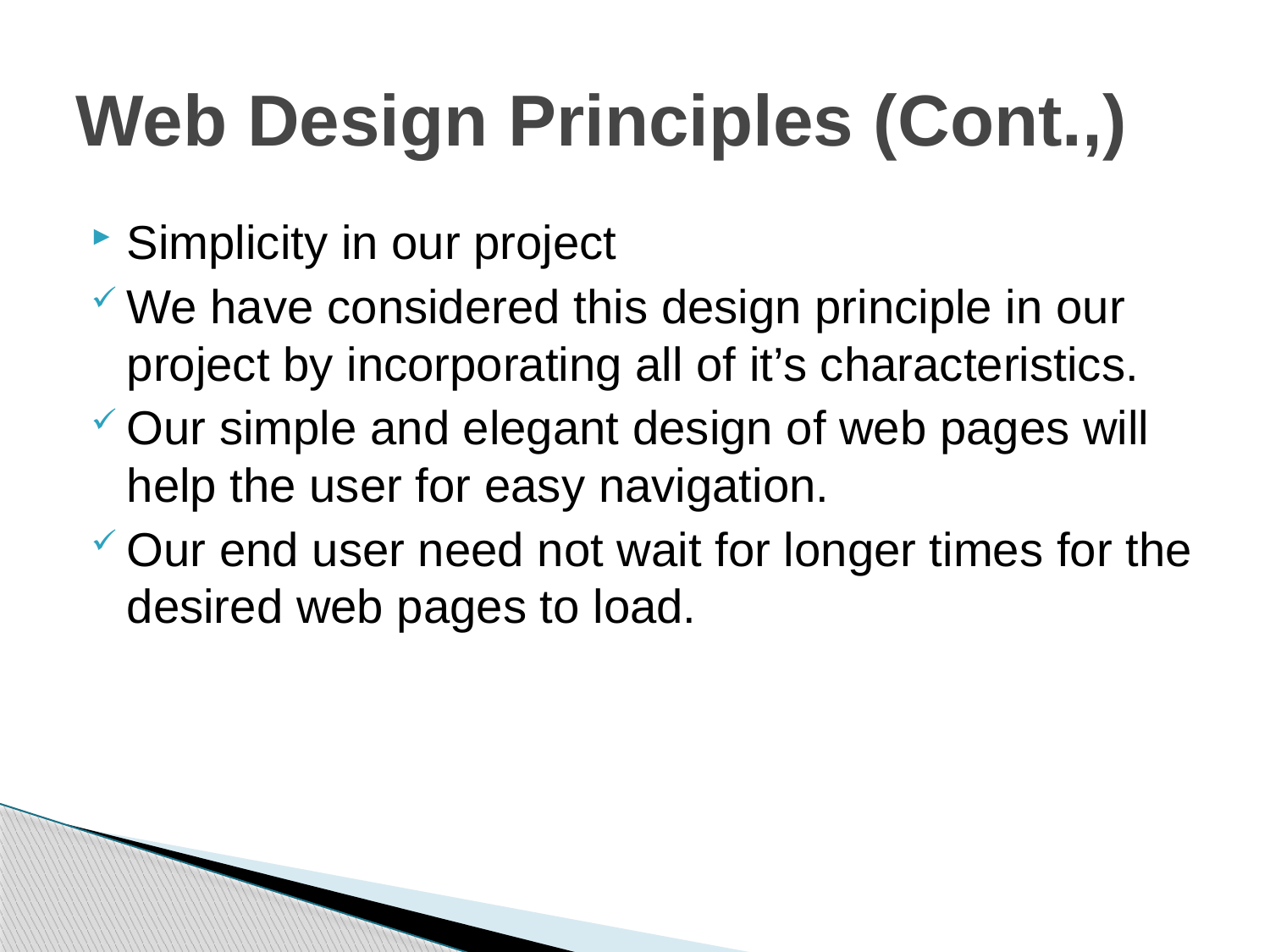

# Web Design Principles (Cont.,)
Simplicity in our project
We have considered this design principle in our project by incorporating all of it’s characteristics.
Our simple and elegant design of web pages will help the user for easy navigation.
Our end user need not wait for longer times for the desired web pages to load.